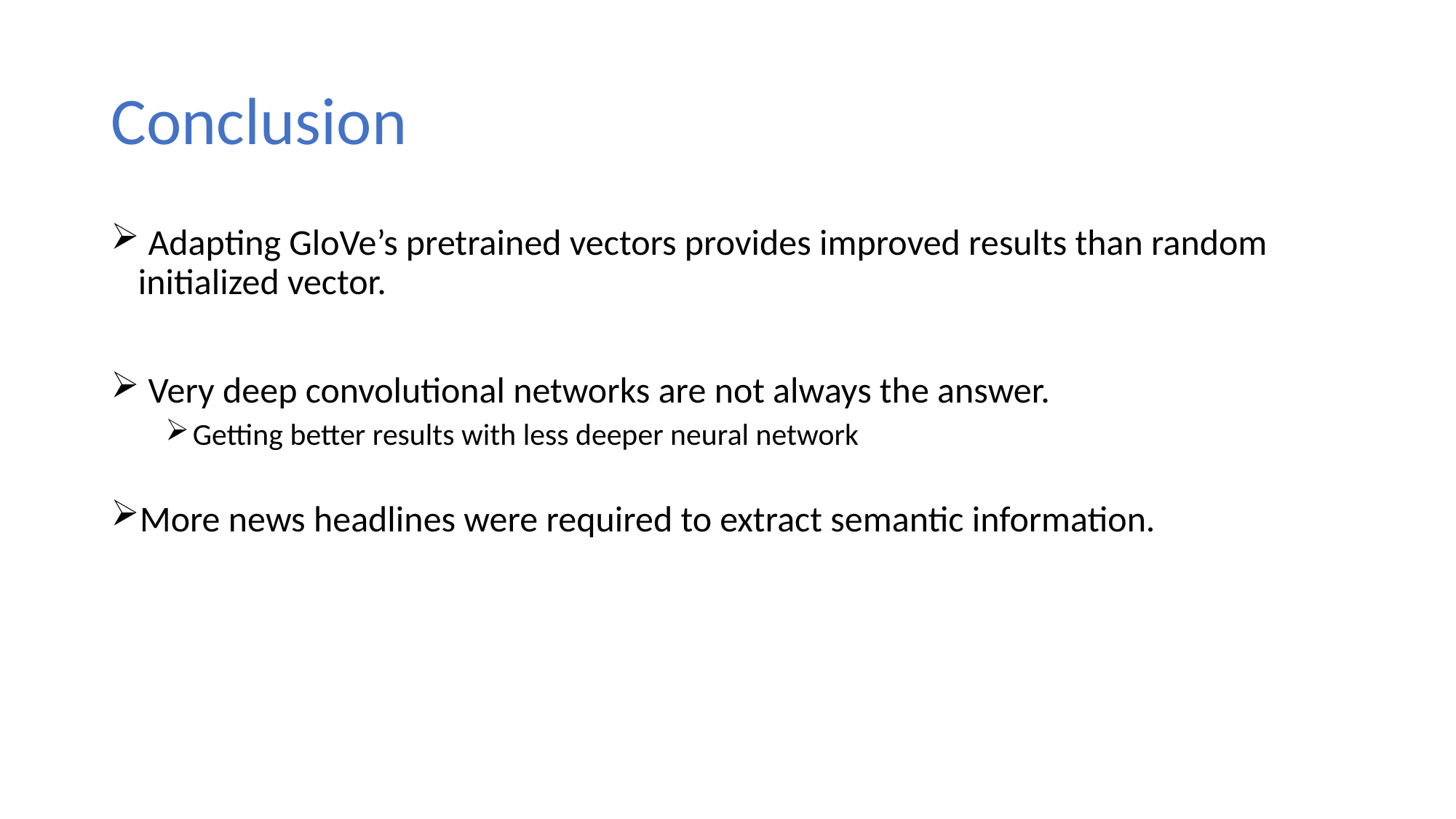

# Conclusion
 Adapting GloVe’s pretrained vectors provides improved results than random initialized vector.

 Very deep convolutional networks are not always the answer.
Getting better results with less deeper neural network

More news headlines were required to extract semantic information.